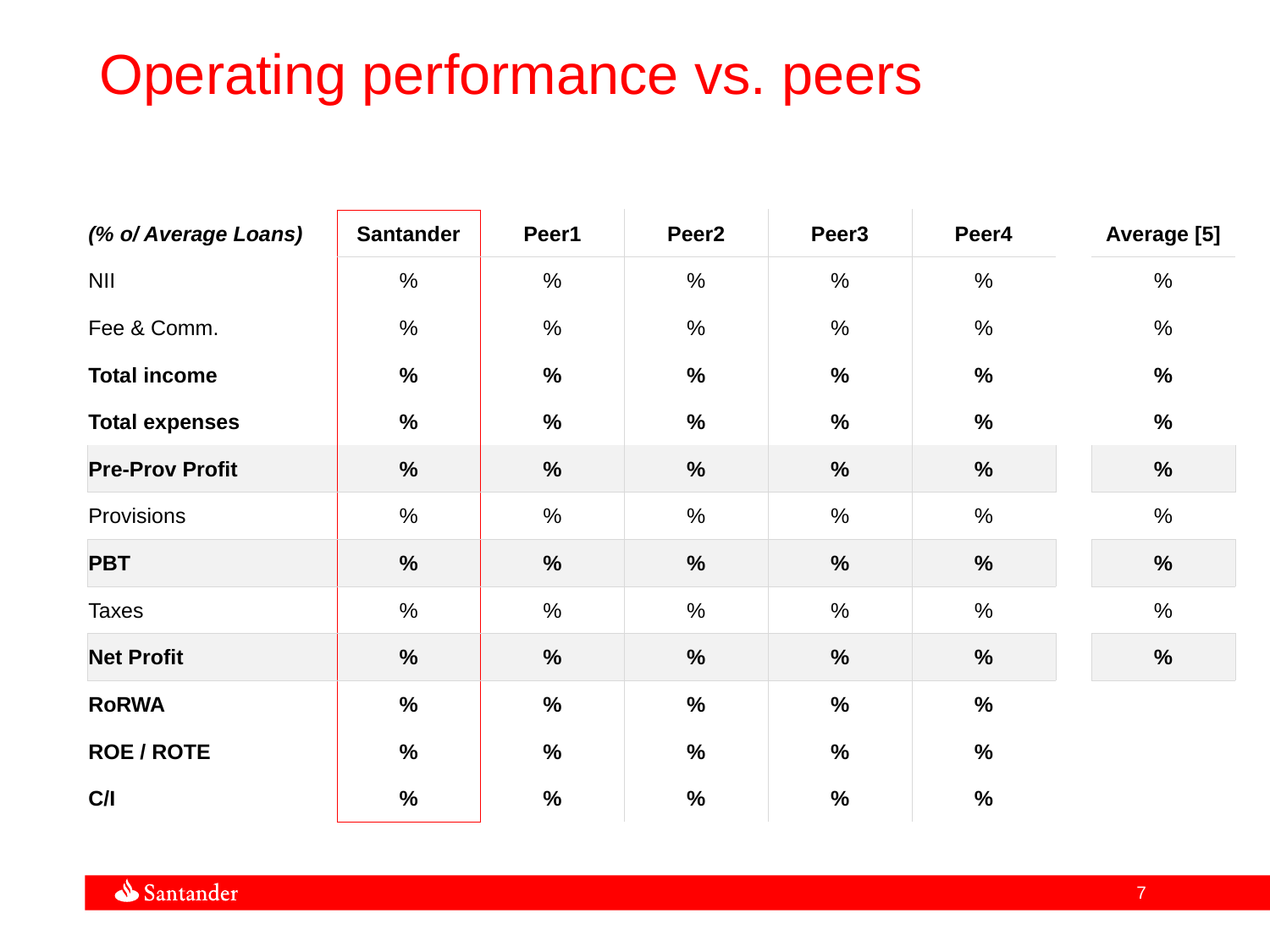

Operating performance vs. peers

| (% o/ Average Loans) | Santander | Peer1 | Peer2 | Peer3 | Peer4 |  | Average [5] |
| --- | --- | --- | --- | --- | --- | --- | --- |
| NII | % | % | % | % | % |  | % |
| Fee & Comm. | % | % | % | % | % |  | % |
| Total income | % | % | % | % | % |  | % |
| Total expenses | % | % | % | % | % |  | % |
| Pre-Prov Profit | % | % | % | % | % |  | % |
| Provisions | % | % | % | % | % |  | % |
| PBT | % | % | % | % | % |  | % |
| Taxes | % | % | % | % | % |  | % |
| Net Profit | % | % | % | % | % |  | % |
| RoRWA | % | % | % | % | % |  |  |
| ROE / ROTE | % | % | % | % | % |  |  |
| C/I | % | % | % | % | % |  |  |